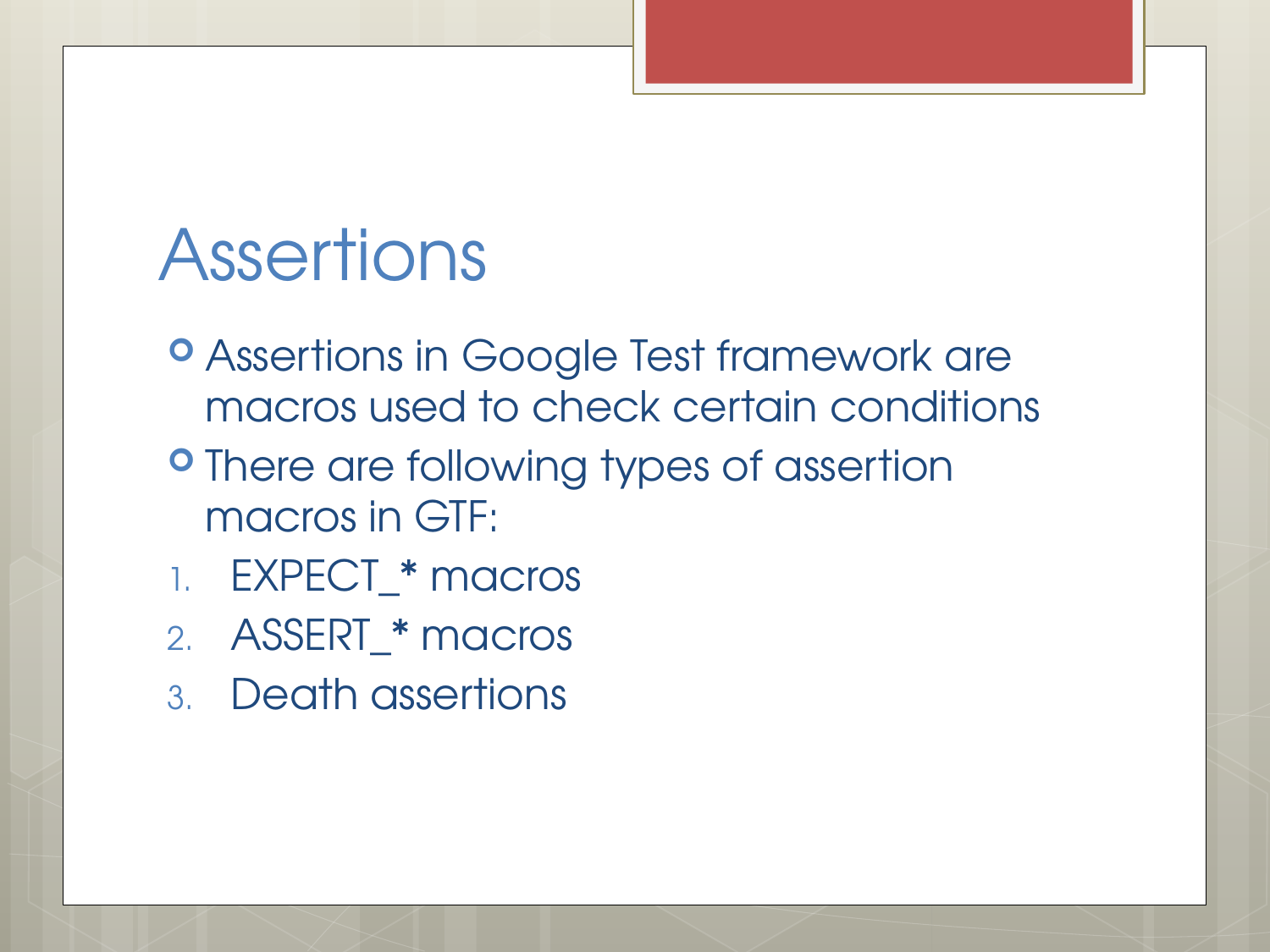

# Assertions
Assertions in Google Test framework are macros used to check certain conditions
There are following types of assertion macros in GTF:
EXPECT_* macros
ASSERT_* macros
Death assertions